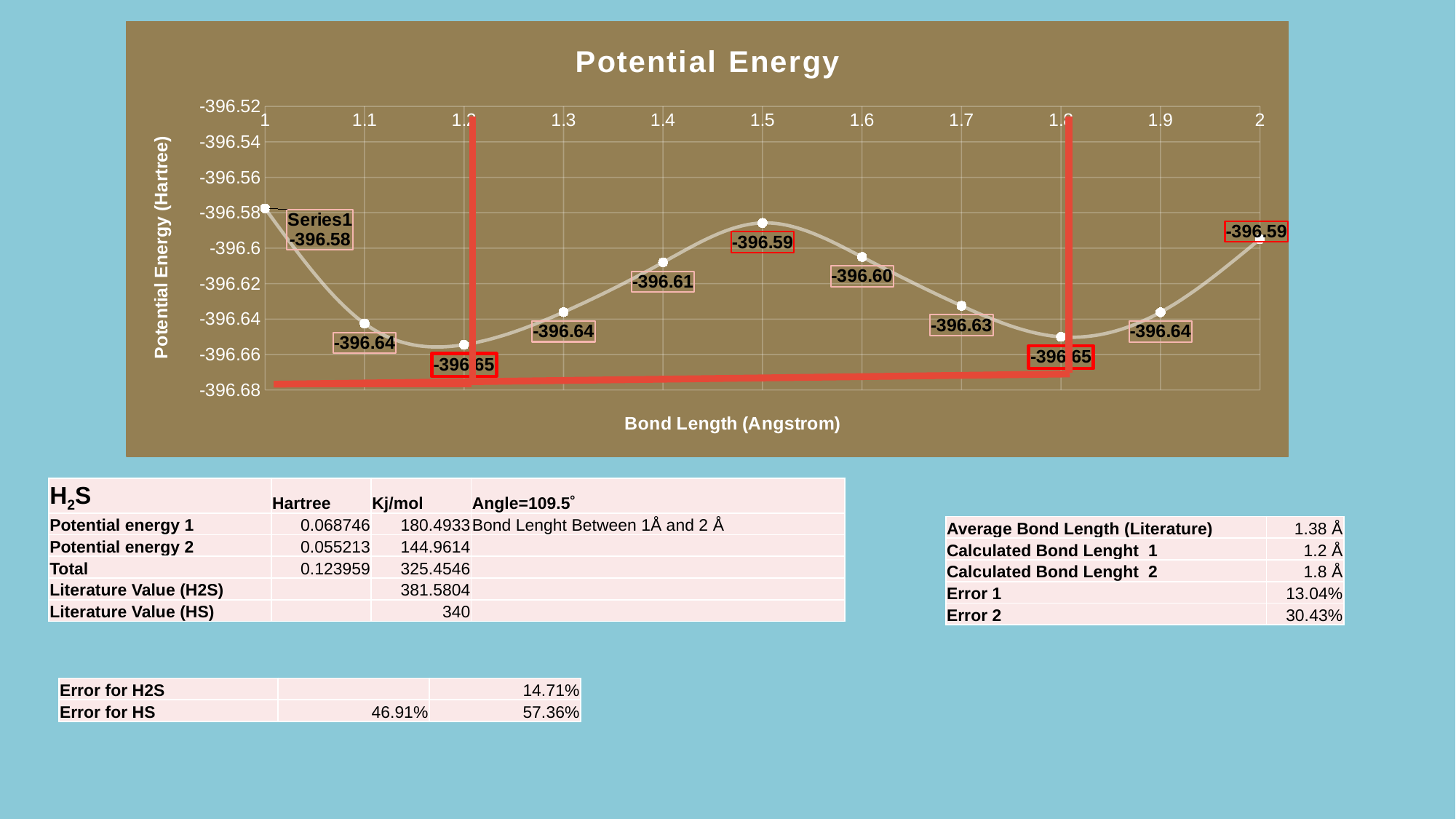

### Chart:

| Category |  |
|---|---|
| H2S | Hartree | Kj/mol | Angle=109.5˚ |
| --- | --- | --- | --- |
| Potential energy 1 | 0.068746 | 180.4933 | Bond Lenght Between 1Å and 2 Å |
| Potential energy 2 | 0.055213 | 144.9614 |  |
| Total | 0.123959 | 325.4546 |  |
| Literature Value (H2S) |  | 381.5804 |  |
| Literature Value (HS) |  | 340 |  |
| Average Bond Length (Literature) | 1.38 Å |
| --- | --- |
| Calculated Bond Lenght 1 | 1.2 Å |
| Calculated Bond Lenght 2 | 1.8 Å |
| Error 1 | 13.04% |
| Error 2 | 30.43% |
| Error for H2S |  | 14.71% |
| --- | --- | --- |
| Error for HS | 46.91% | 57.36% |